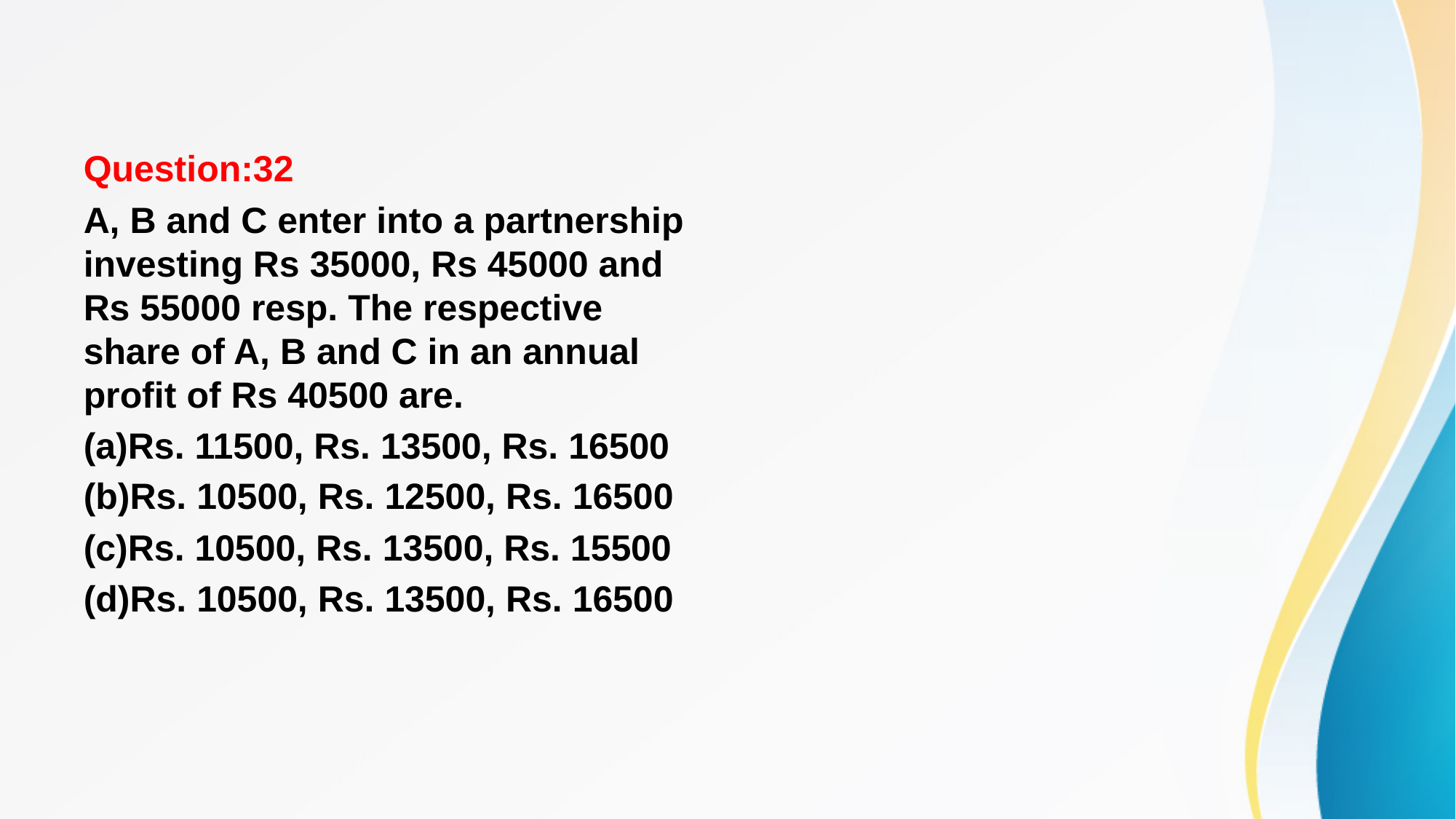

#
Question:32
A, B and C enter into a partnership investing Rs 35000, Rs 45000 and Rs 55000 resp. The respective share of A, B and C in an annual profit of Rs 40500 are.
(a)Rs. 11500, Rs. 13500, Rs. 16500
(b)Rs. 10500, Rs. 12500, Rs. 16500
(c)Rs. 10500, Rs. 13500, Rs. 15500
(d)Rs. 10500, Rs. 13500, Rs. 16500